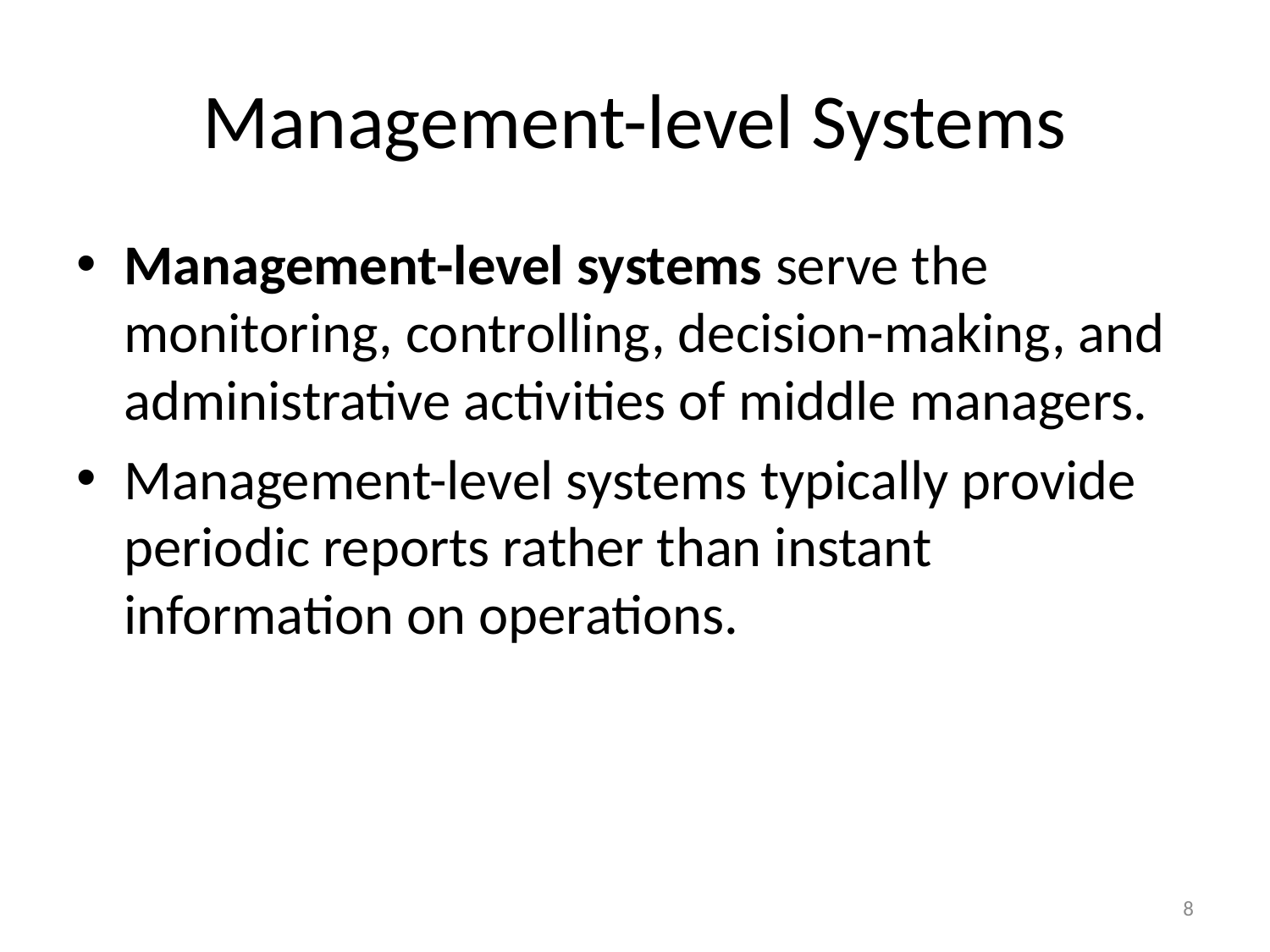

# Management-level Systems
Management-level systems serve the monitoring, controlling, decision-making, and administrative activities of middle managers.
Management-level systems typically provide periodic reports rather than instant information on operations.
8